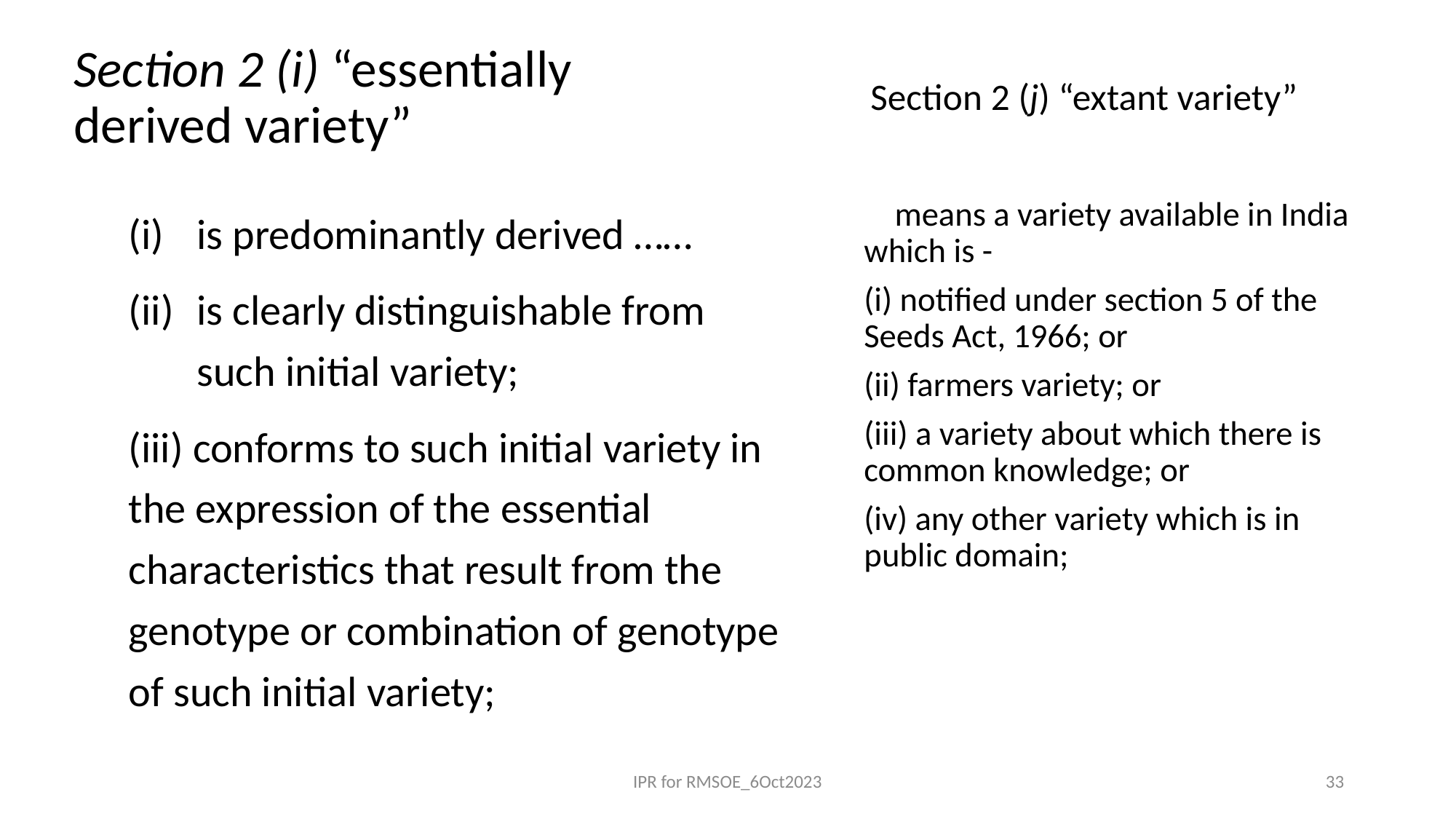

# Section 2 (i) “essentially derived variety”
Section 2 (j) “extant variety”
is predominantly derived ……
is clearly distinguishable from such initial variety;
(iii) conforms to such initial variety in the expression of the essential characteristics that result from the genotype or combination of genotype of such initial variety;
    means a variety available in India which is -
(i) notified under section 5 of the Seeds Act, 1966; or
(ii) farmers variety; or
(iii) a variety about which there is common knowledge; or
(iv) any other variety which is in public domain;
IPR for RMSOE_6Oct2023
33